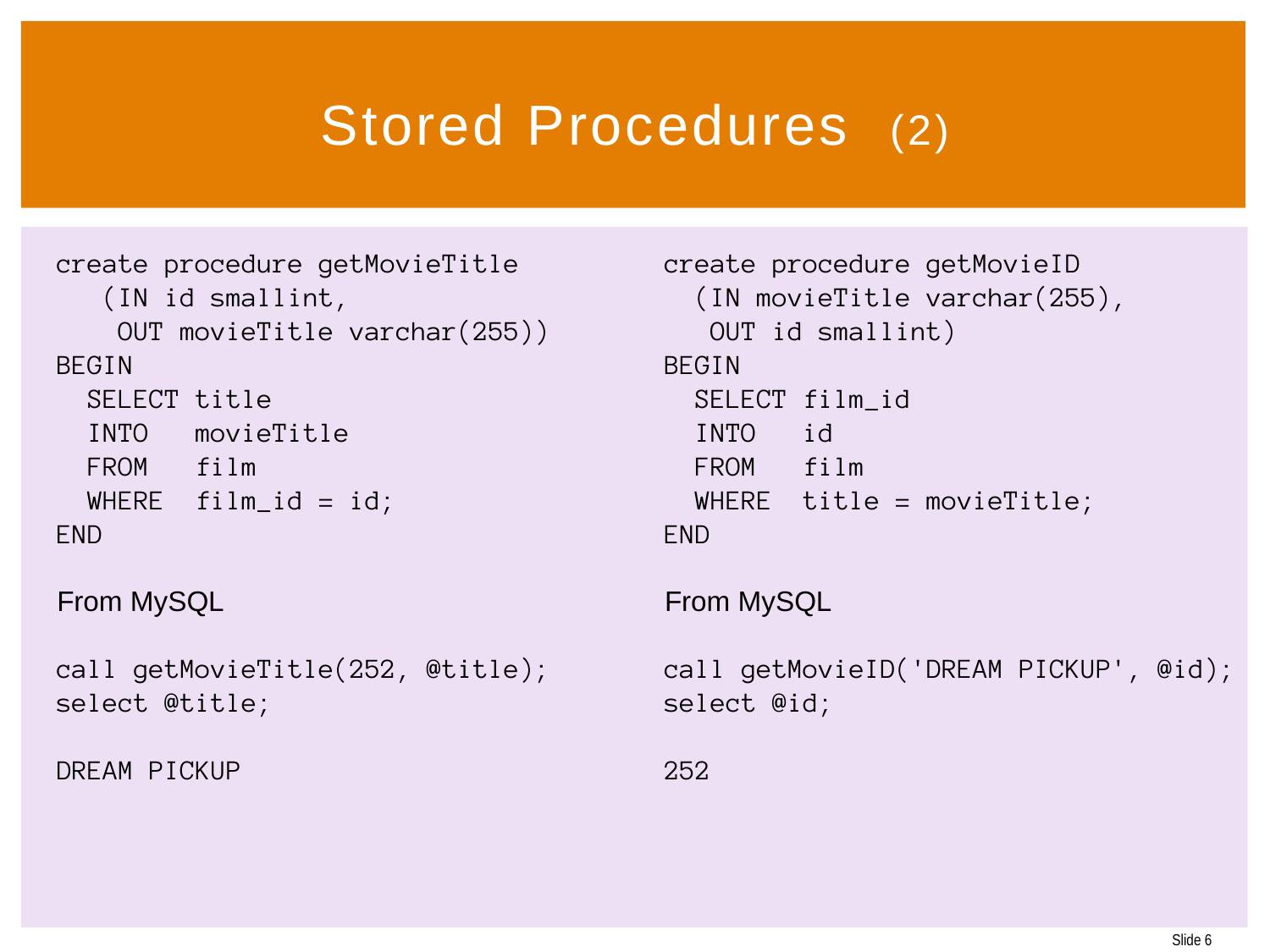

# Stored Procedures  (2)
create procedure getMovieTitle
   (IN id smallint,
    OUT movieTitle varchar(255))
BEGIN
  SELECT title
  INTO   movieTitle
  FROM   film
  WHERE  film_id = id;
END

From MySQL

call getMovieTitle(252, @title);
select @title;

DREAM PICKUP

create procedure getMovieID
  (IN movieTitle varchar(255),
   OUT id smallint)
BEGIN
  SELECT film_id
  INTO   id
  FROM   film
  WHERE  title = movieTitle;
END

From MySQL

call getMovieID('DREAM PICKUP', @id);
select @id;

252